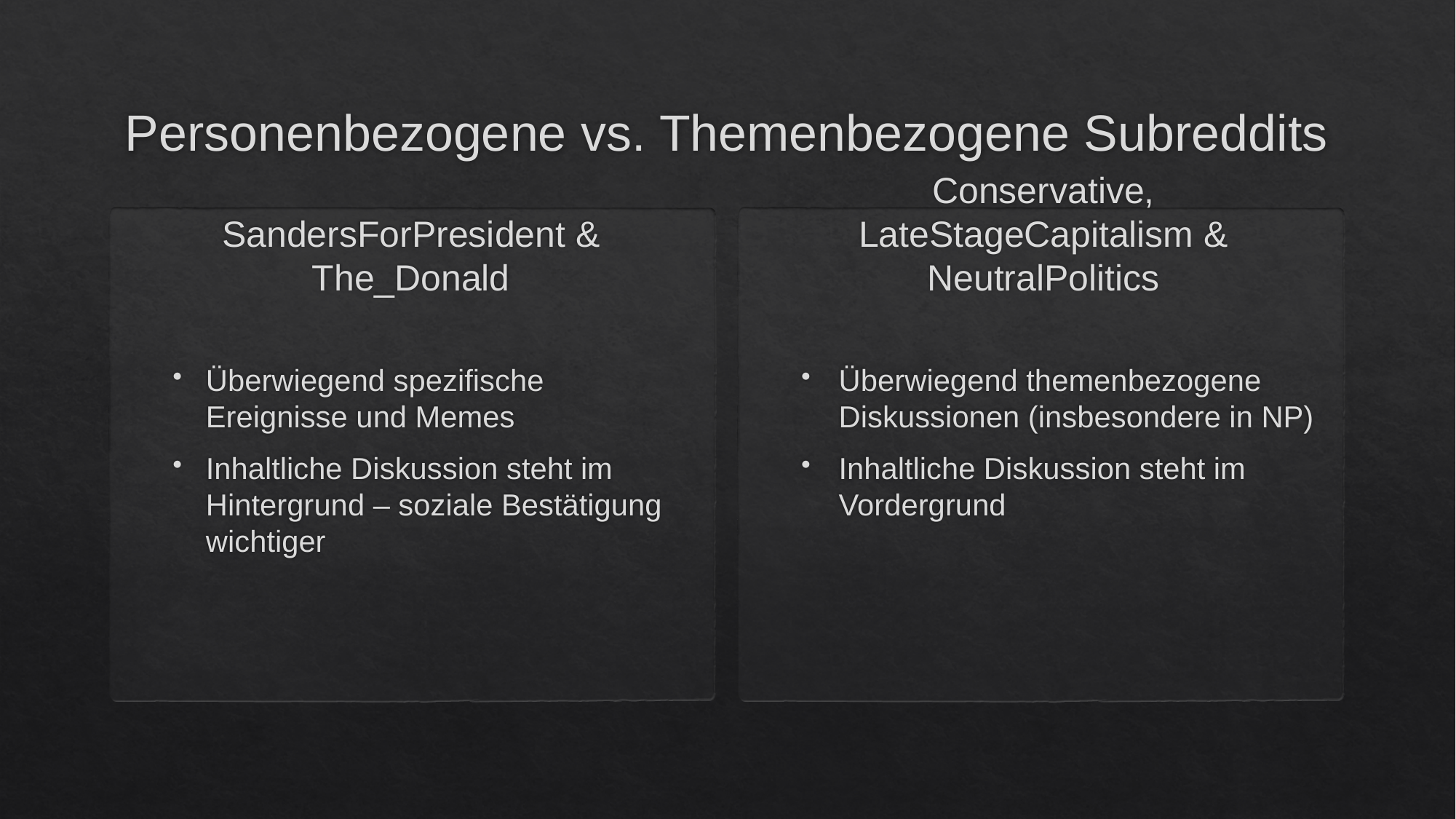

# Personenbezogene vs. Themenbezogene Subreddits
SandersForPresident & The_Donald
Conservative, LateStageCapitalism & NeutralPolitics
Überwiegend spezifische Ereignisse und Memes
Inhaltliche Diskussion steht im Hintergrund – soziale Bestätigung wichtiger

Überwiegend themenbezogene Diskussionen (insbesondere in NP)
Inhaltliche Diskussion steht im Vordergrund